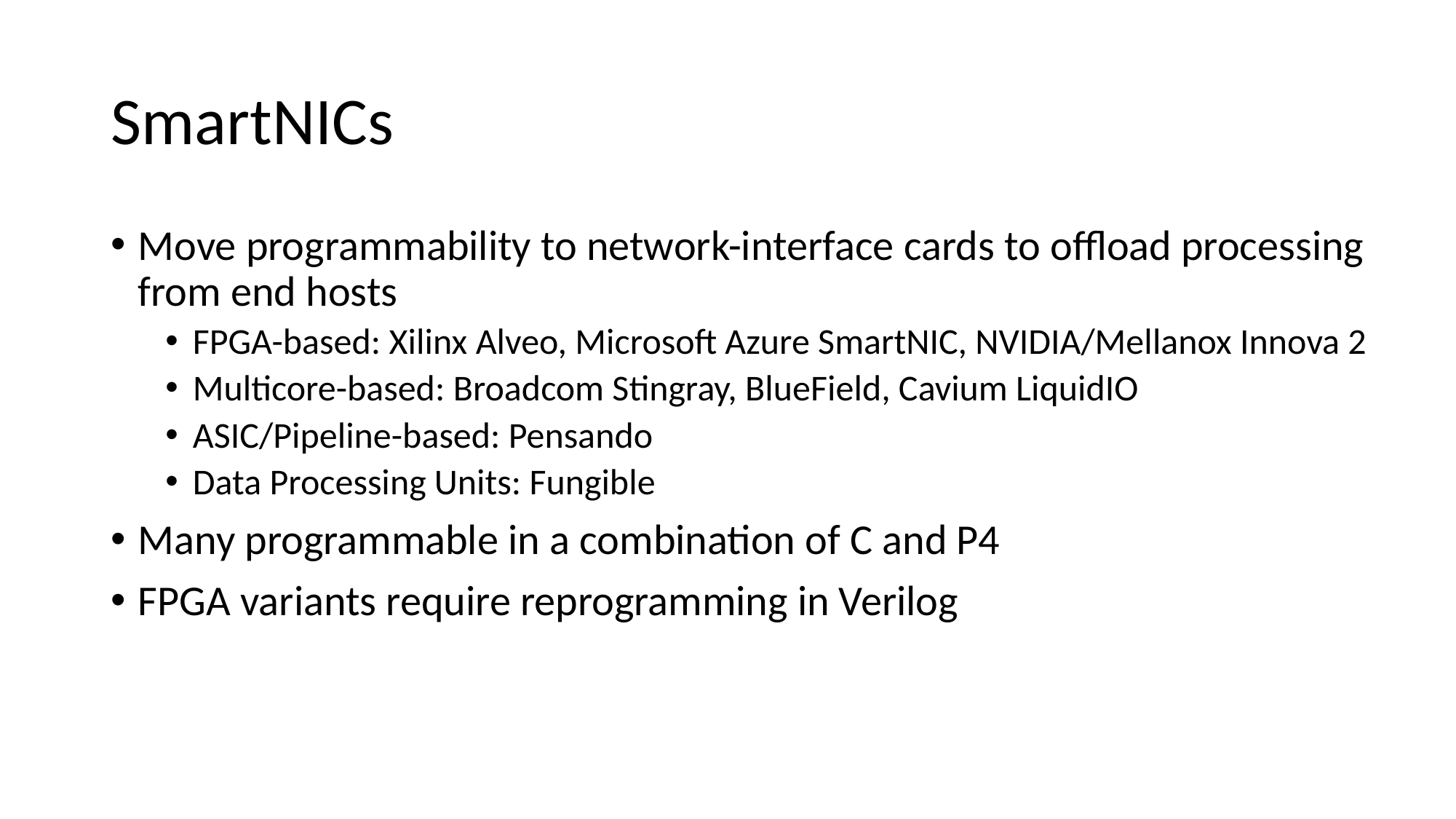

# SmartNICs
Move programmability to network-interface cards to offload processing from end hosts
FPGA-based: Xilinx Alveo, Microsoft Azure SmartNIC, NVIDIA/Mellanox Innova 2
Multicore-based: Broadcom Stingray, BlueField, Cavium LiquidIO
ASIC/Pipeline-based: Pensando
Data Processing Units: Fungible
Many programmable in a combination of C and P4
FPGA variants require reprogramming in Verilog